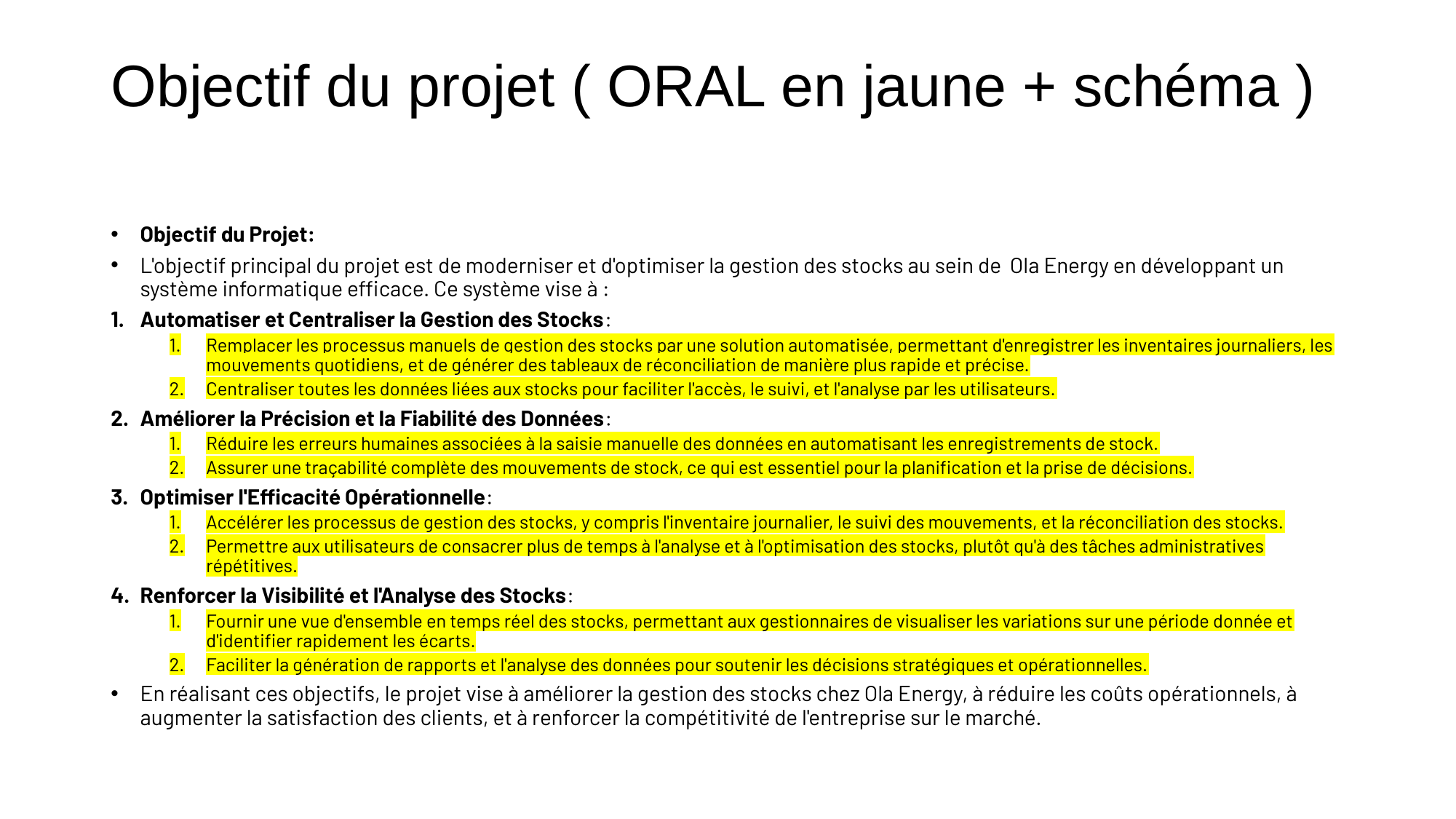

# Objectif du projet ( ORAL en jaune + schéma )
Objectif du Projet:
L'objectif principal du projet est de moderniser et d'optimiser la gestion des stocks au sein de  Ola Energy en développant un système informatique efficace. Ce système vise à :
Automatiser et Centraliser la Gestion des Stocks:
Remplacer les processus manuels de gestion des stocks par une solution automatisée, permettant d'enregistrer les inventaires journaliers, les mouvements quotidiens, et de générer des tableaux de réconciliation de manière plus rapide et précise.
Centraliser toutes les données liées aux stocks pour faciliter l'accès, le suivi, et l'analyse par les utilisateurs.
Améliorer la Précision et la Fiabilité des Données:
Réduire les erreurs humaines associées à la saisie manuelle des données en automatisant les enregistrements de stock.
Assurer une traçabilité complète des mouvements de stock, ce qui est essentiel pour la planification et la prise de décisions.
Optimiser l'Efficacité Opérationnelle:
Accélérer les processus de gestion des stocks, y compris l'inventaire journalier, le suivi des mouvements, et la réconciliation des stocks.
Permettre aux utilisateurs de consacrer plus de temps à l'analyse et à l'optimisation des stocks, plutôt qu'à des tâches administratives répétitives.
Renforcer la Visibilité et l'Analyse des Stocks:
Fournir une vue d'ensemble en temps réel des stocks, permettant aux gestionnaires de visualiser les variations sur une période donnée et d'identifier rapidement les écarts.
Faciliter la génération de rapports et l'analyse des données pour soutenir les décisions stratégiques et opérationnelles.
En réalisant ces objectifs, le projet vise à améliorer la gestion des stocks chez Ola Energy, à réduire les coûts opérationnels, à augmenter la satisfaction des clients, et à renforcer la compétitivité de l'entreprise sur le marché.